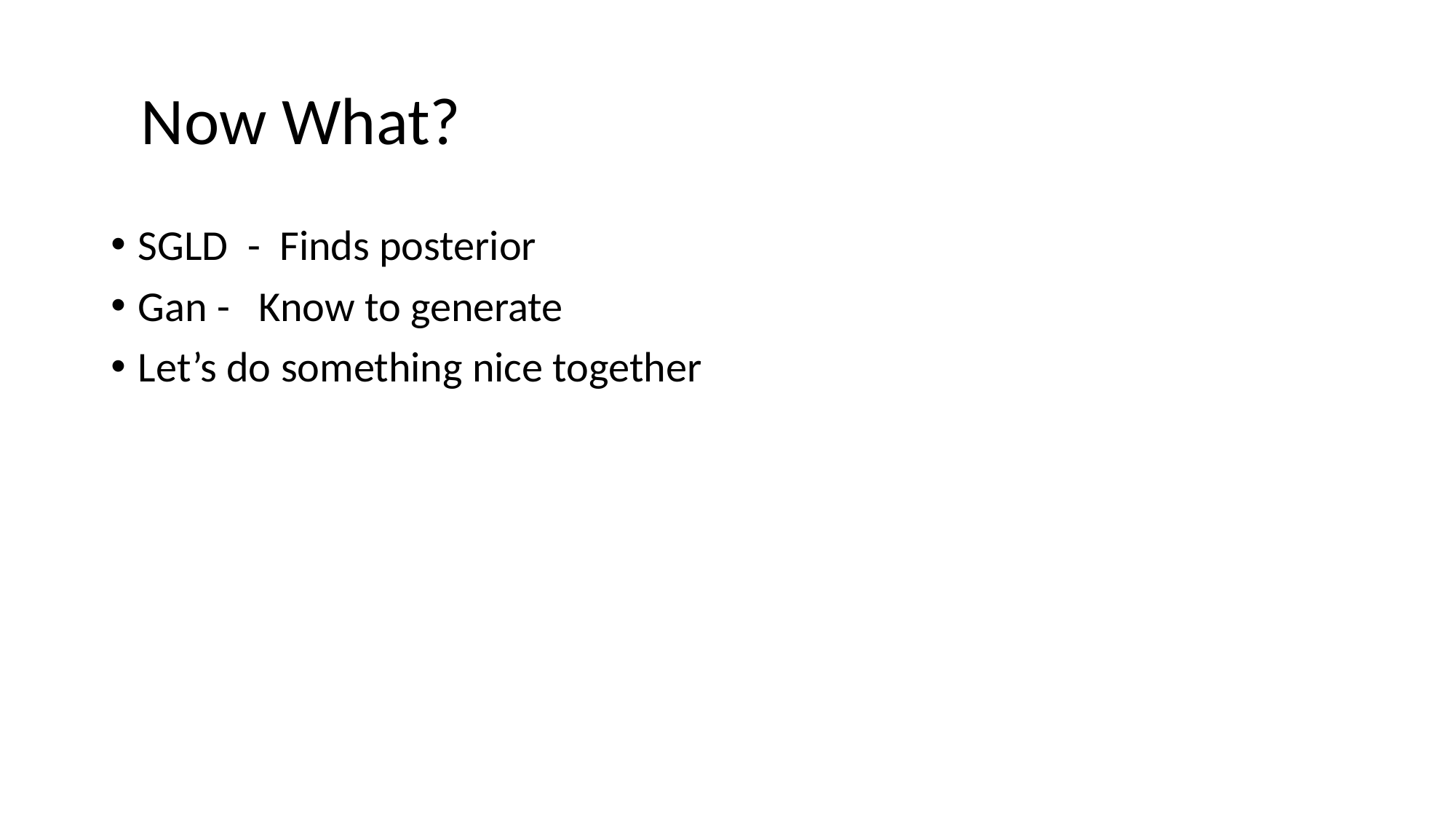

# Now What?
SGLD  -  Finds posterior
Gan -   Know to generate
Let’s do something nice together